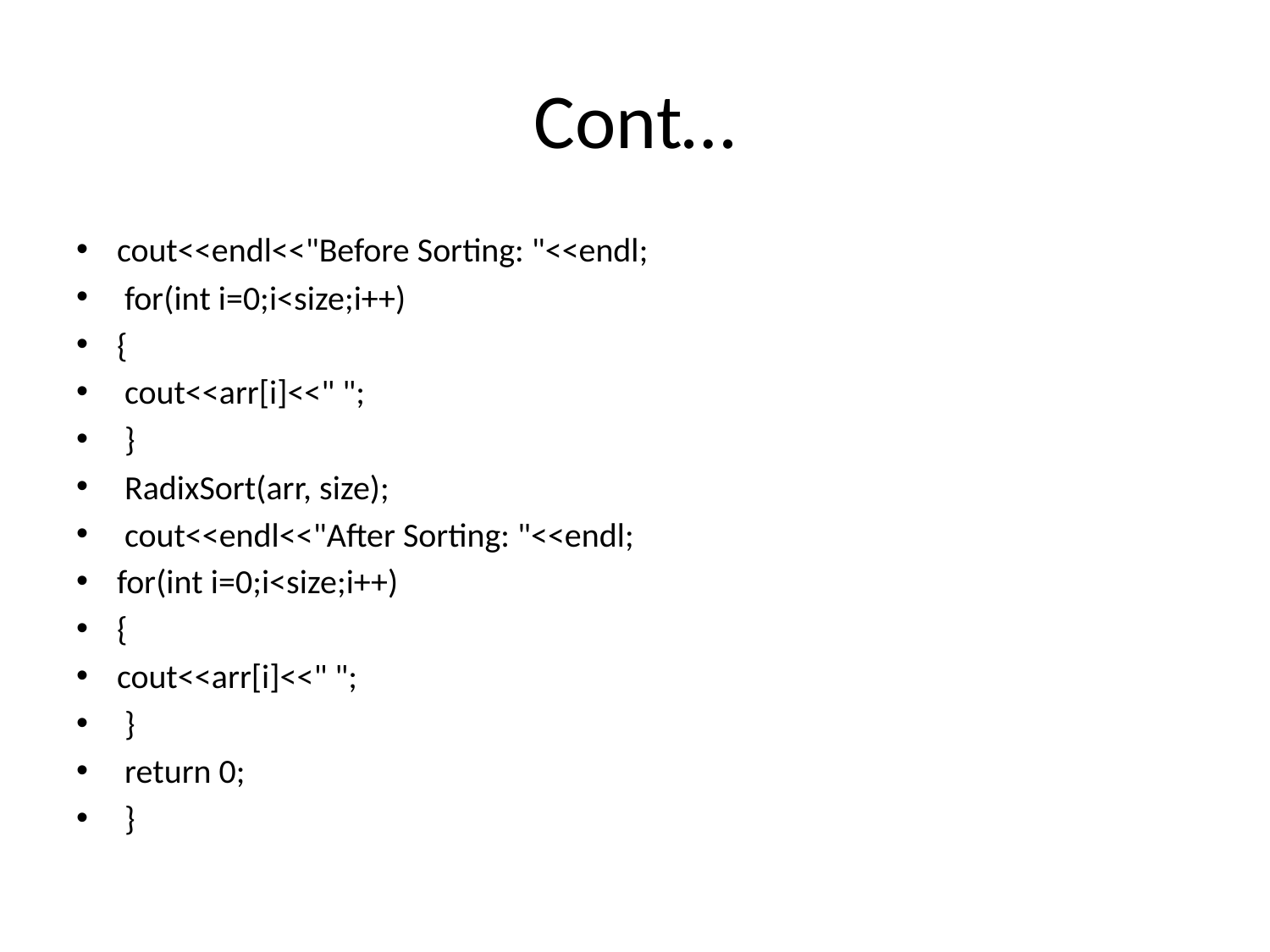

# Cont…
cout<<endl<<"Before Sorting: "<<endl;
 for(int i=0;i<size;i++)
{
 cout<<arr[i]<<" ";
 }
 RadixSort(arr, size);
 cout<<endl<<"After Sorting: "<<endl;
for(int i=0;i<size;i++)
{
cout<<arr[i]<<" ";
 }
 return 0;
 }